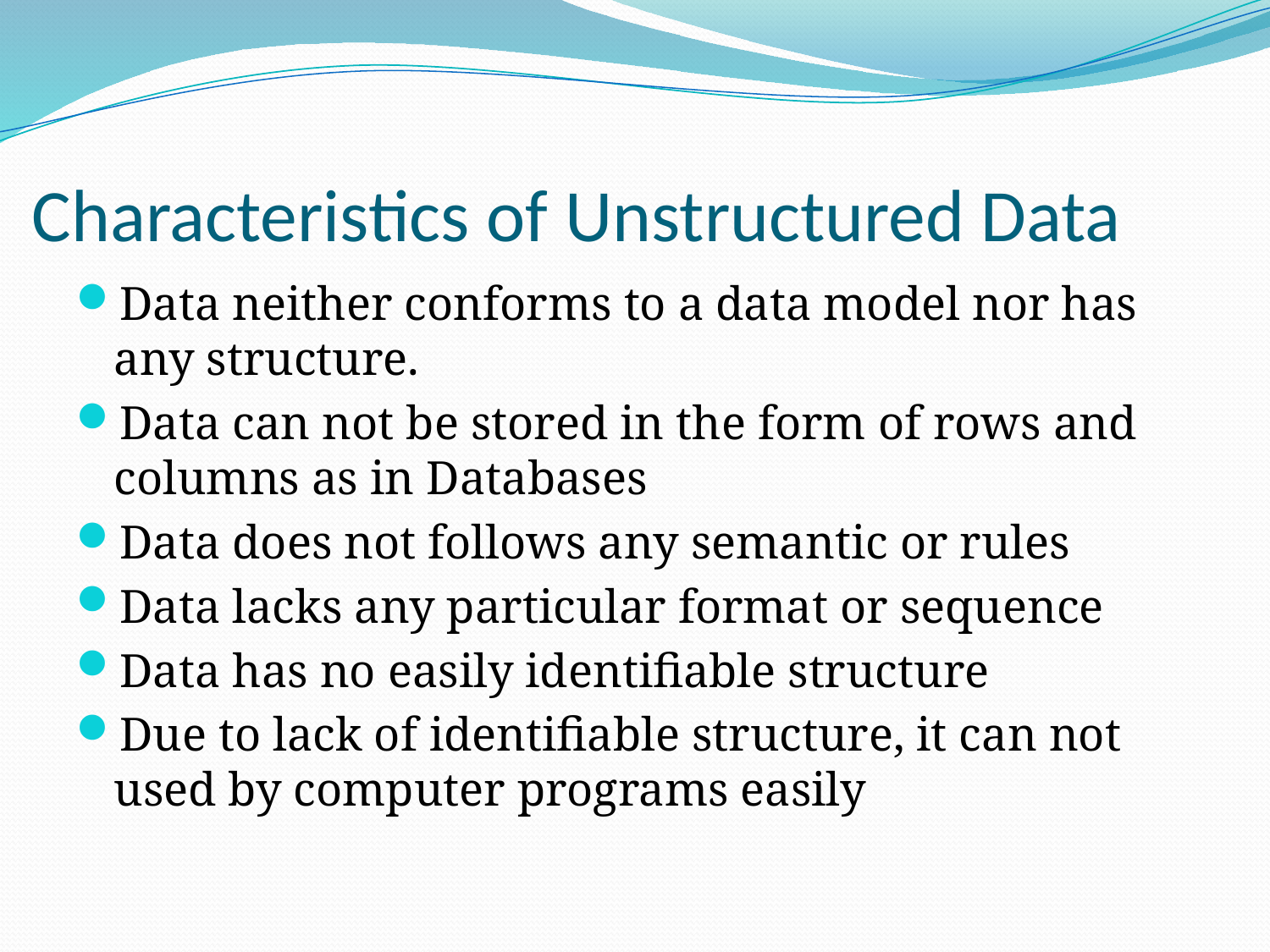

# Characteristics of Unstructured Data
Data neither conforms to a data model nor has any structure.
Data can not be stored in the form of rows and columns as in Databases
Data does not follows any semantic or rules
Data lacks any particular format or sequence
Data has no easily identifiable structure
Due to lack of identifiable structure, it can not used by computer programs easily